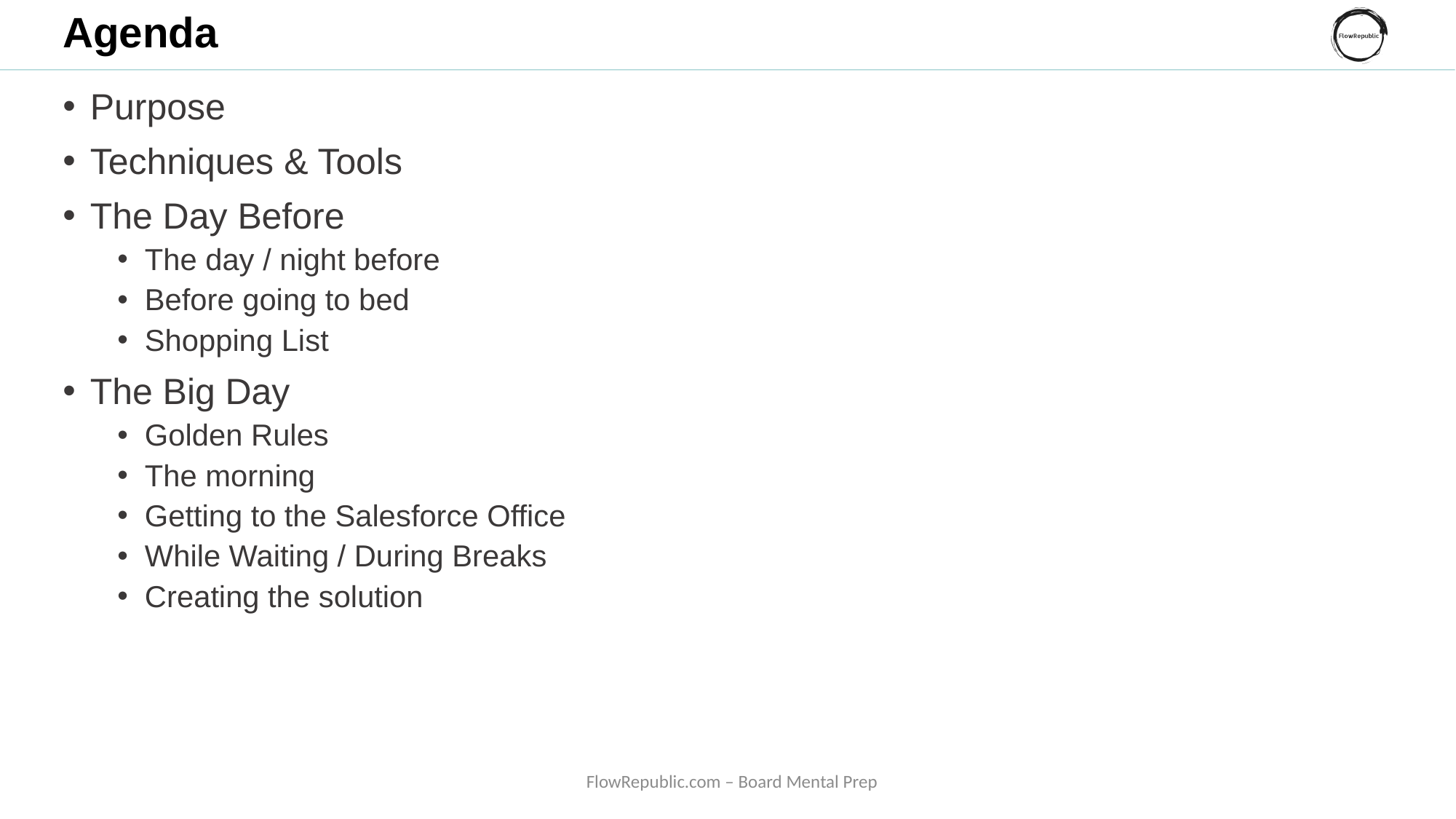

# Agenda
Purpose
Techniques & Tools
The Day Before
The day / night before
Before going to bed
Shopping List
The Big Day
Golden Rules
The morning
Getting to the Salesforce Office
While Waiting / During Breaks
Creating the solution
FlowRepublic.com – Board Mental Prep